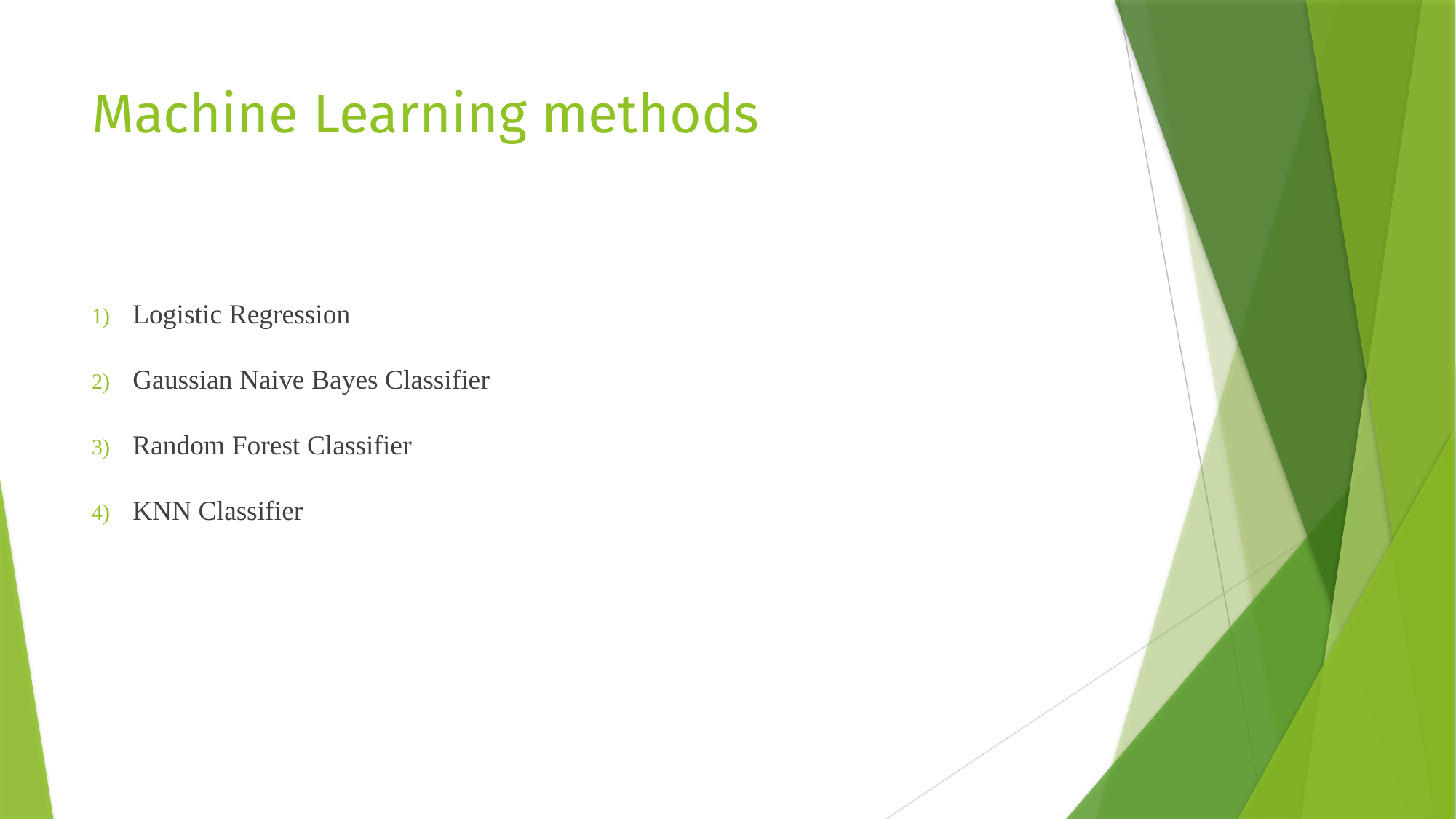

# Machine Learning methods
Logistic Regression
Gaussian Naive Bayes Classifier
Random Forest Classifier
KNN Classifier